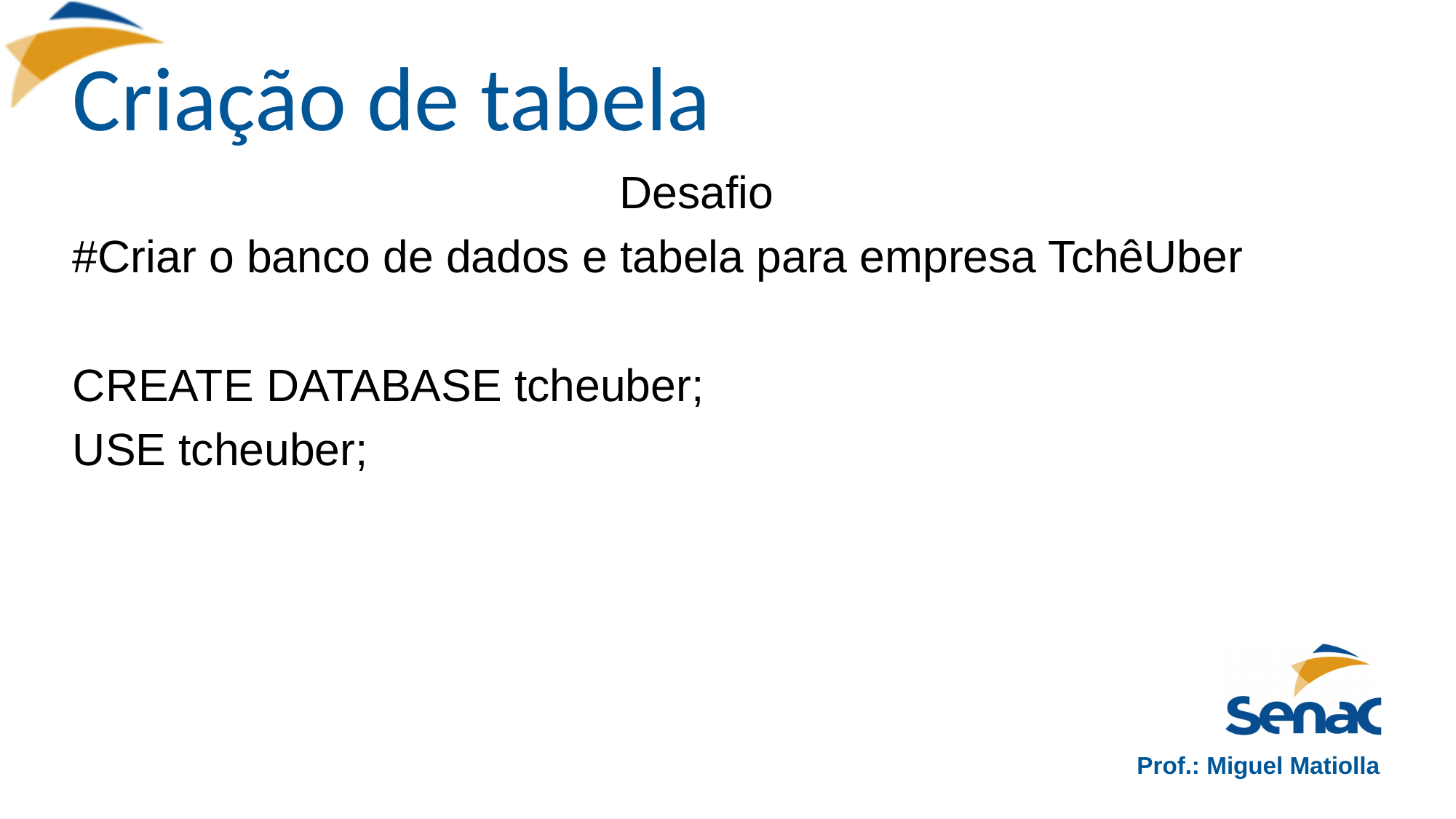

# Criação de tabela
Desafio
#Criar o banco de dados e tabela para empresa TchêUber

CREATE DATABASE tcheuber;
USE tcheuber;